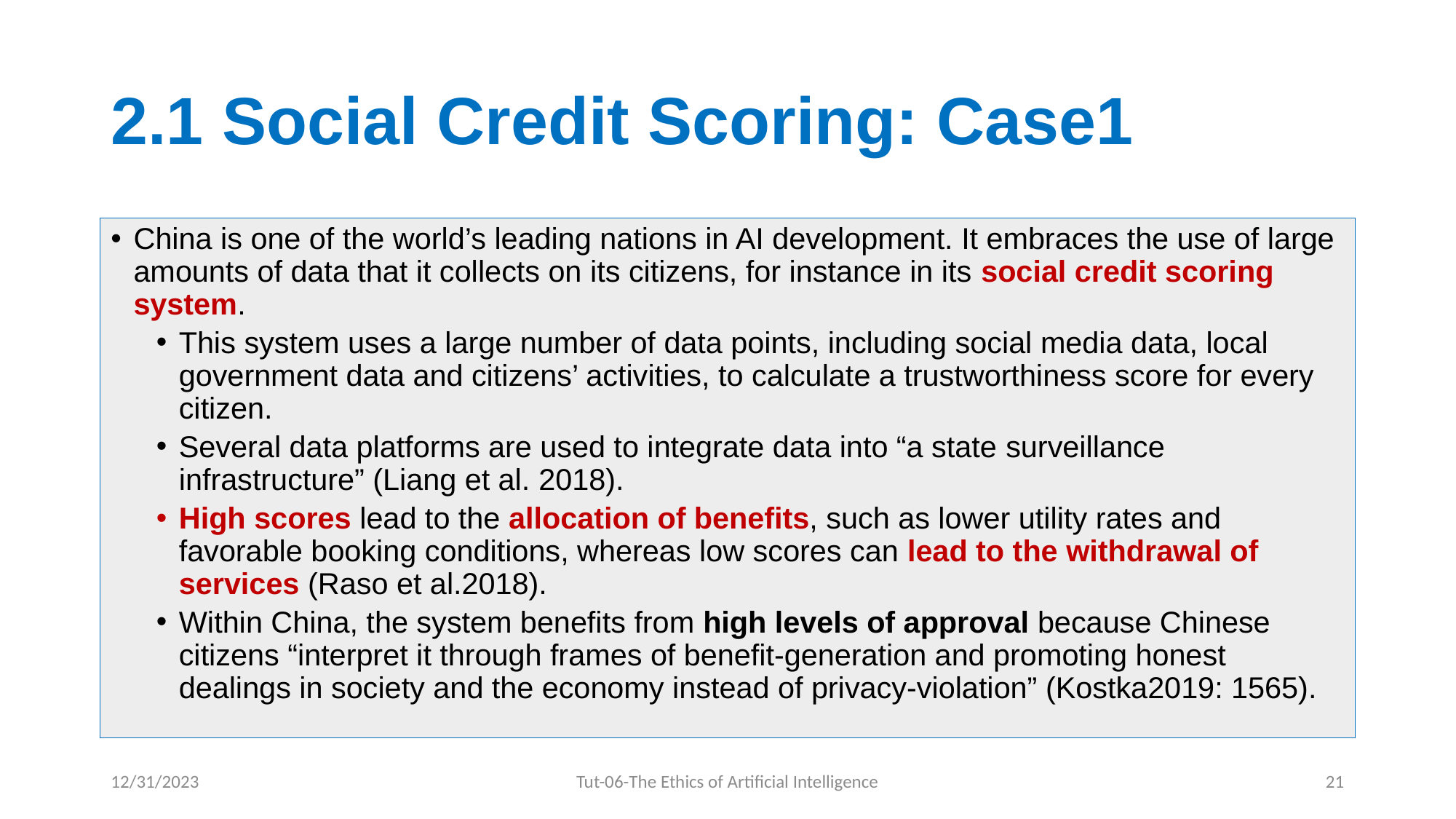

# 2.1 Social Credit Scoring: Case1
China is one of the world’s leading nations in AI development. It embraces the use of large amounts of data that it collects on its citizens, for instance in its social credit scoring system.
This system uses a large number of data points, including social media data, local government data and citizens’ activities, to calculate a trustworthiness score for every citizen.
Several data platforms are used to integrate data into “a state surveillance infrastructure” (Liang et al. 2018).
High scores lead to the allocation of beneﬁts, such as lower utility rates and favorable booking conditions, whereas low scores can lead to the withdrawal of services (Raso et al.2018).
Within China, the system beneﬁts from high levels of approval because Chinese citizens “interpret it through frames of beneﬁt-generation and promoting honest dealings in society and the economy instead of privacy-violation” (Kostka2019: 1565).
12/31/2023
Tut-06-The Ethics of Artificial Intelligence
21